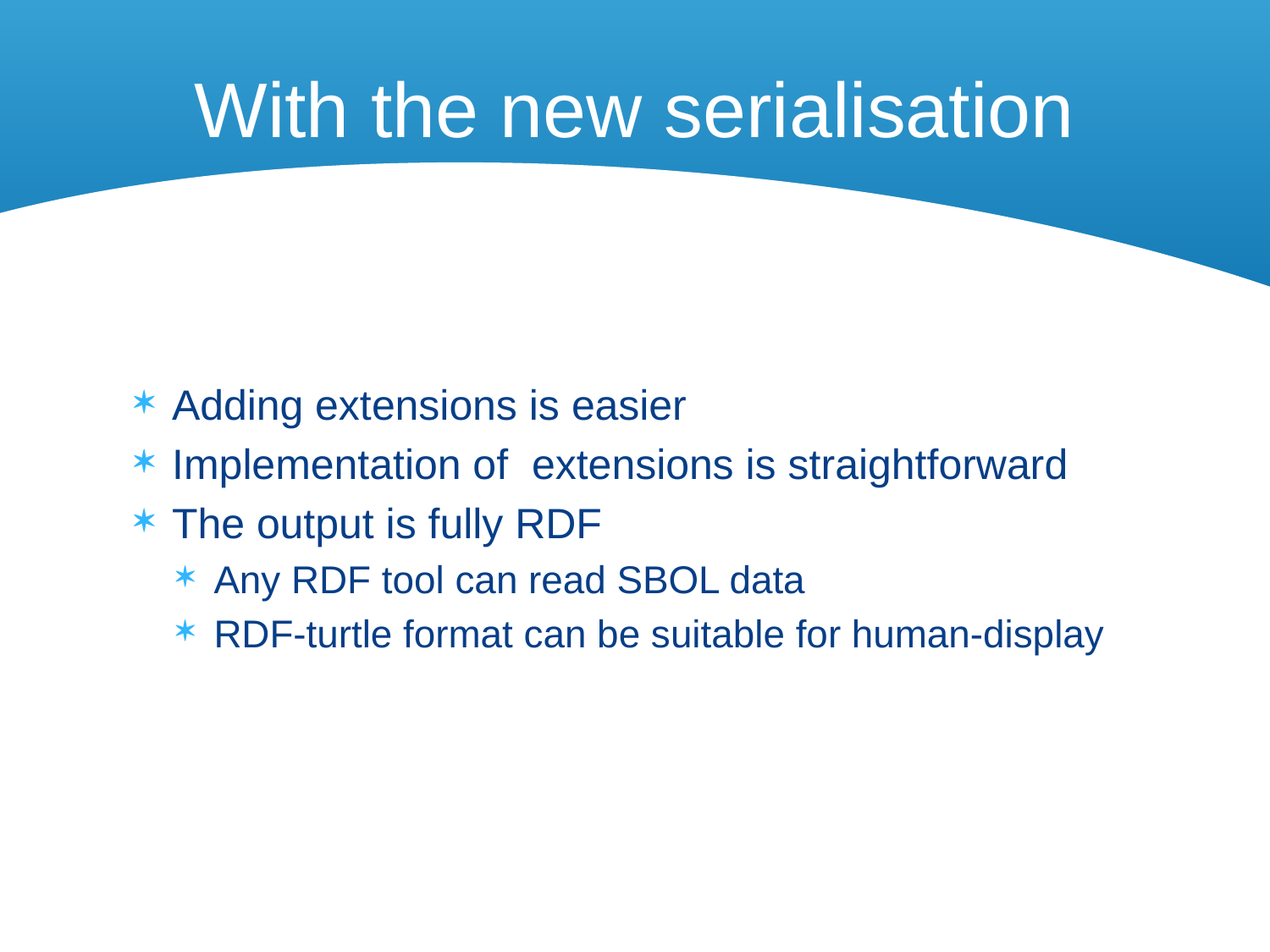

# With the new serialisation
Adding extensions is easier
Implementation of  extensions is straightforward
The output is fully RDF
Any RDF tool can read SBOL data
RDF-turtle format can be suitable for human-display